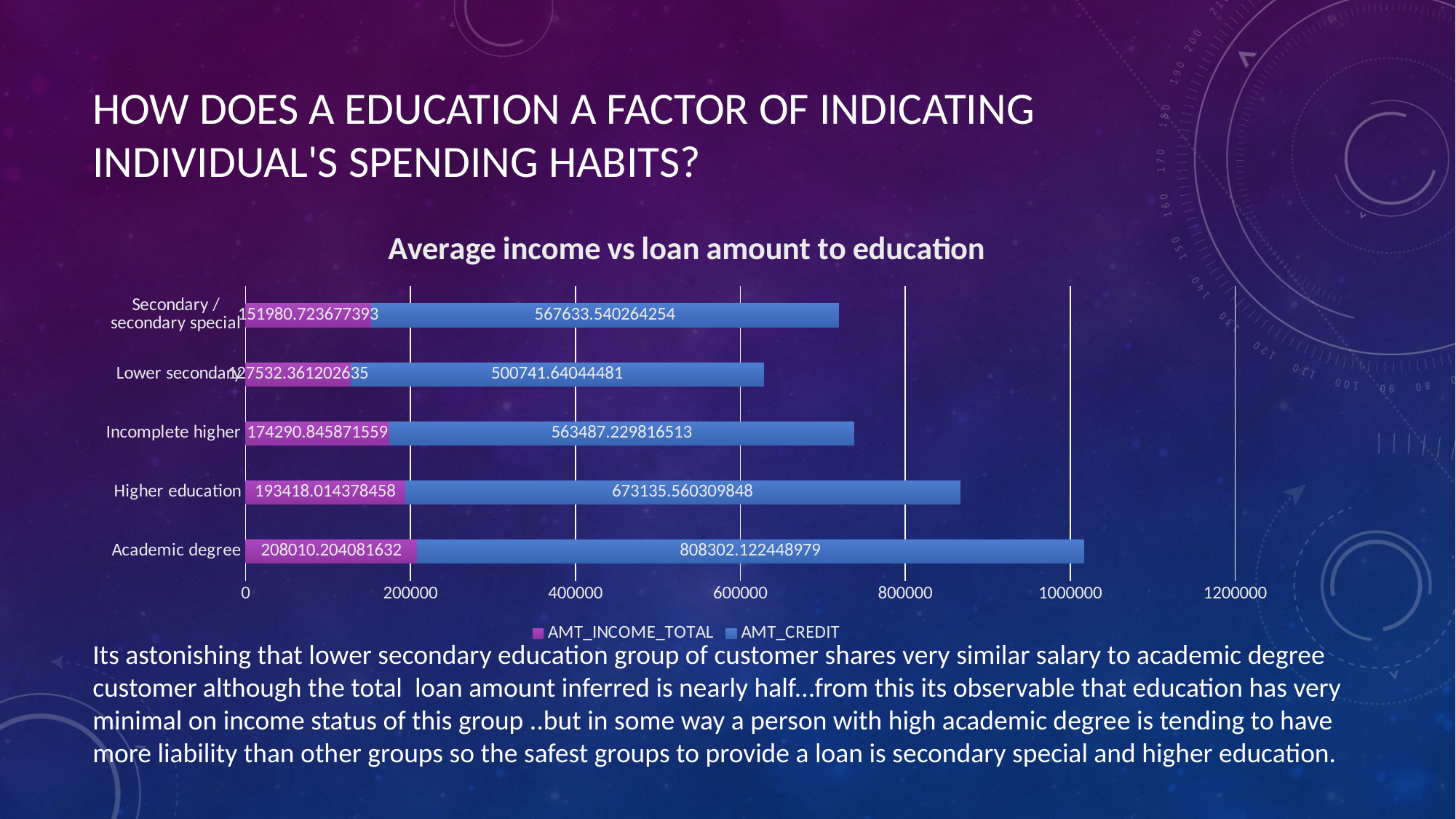

# How does a education a factor of indicating individual's spending habits?

### Chart: Average income vs loan amount to education

| Category | AMT_INCOME_TOTAL | AMT_CREDIT |
|---|---|---|
| Academic degree | 208010.204081632 | 808302.122448979 |
| Higher education | 193418.014378458 | 673135.560309848 |
| Incomplete higher | 174290.845871559 | 563487.229816513 |
| Lower secondary | 127532.361202635 | 500741.64044481 |
| Secondary / secondary special | 151980.723677393 | 567633.540264254 |
Its astonishing that lower secondary education group of customer shares very similar salary to academic degree customer although the total  loan amount inferred is nearly half...from this its observable that education has very minimal on income status of this group ..but in some way a person with high academic degree is tending to have more liability than other groups so the safest groups to provide a loan is secondary special and higher education.